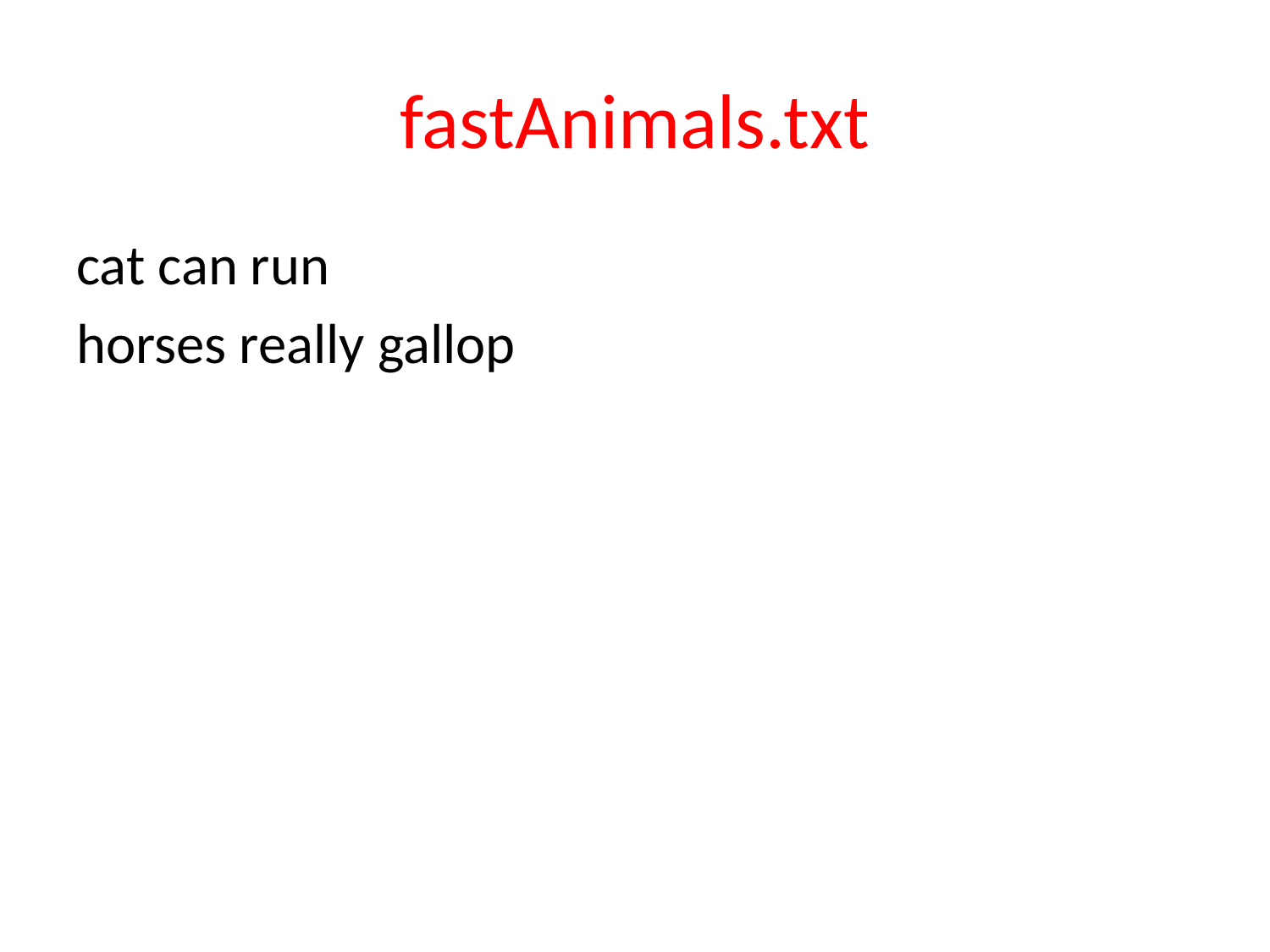

# fastAnimals.txt
cat can run
horses really gallop